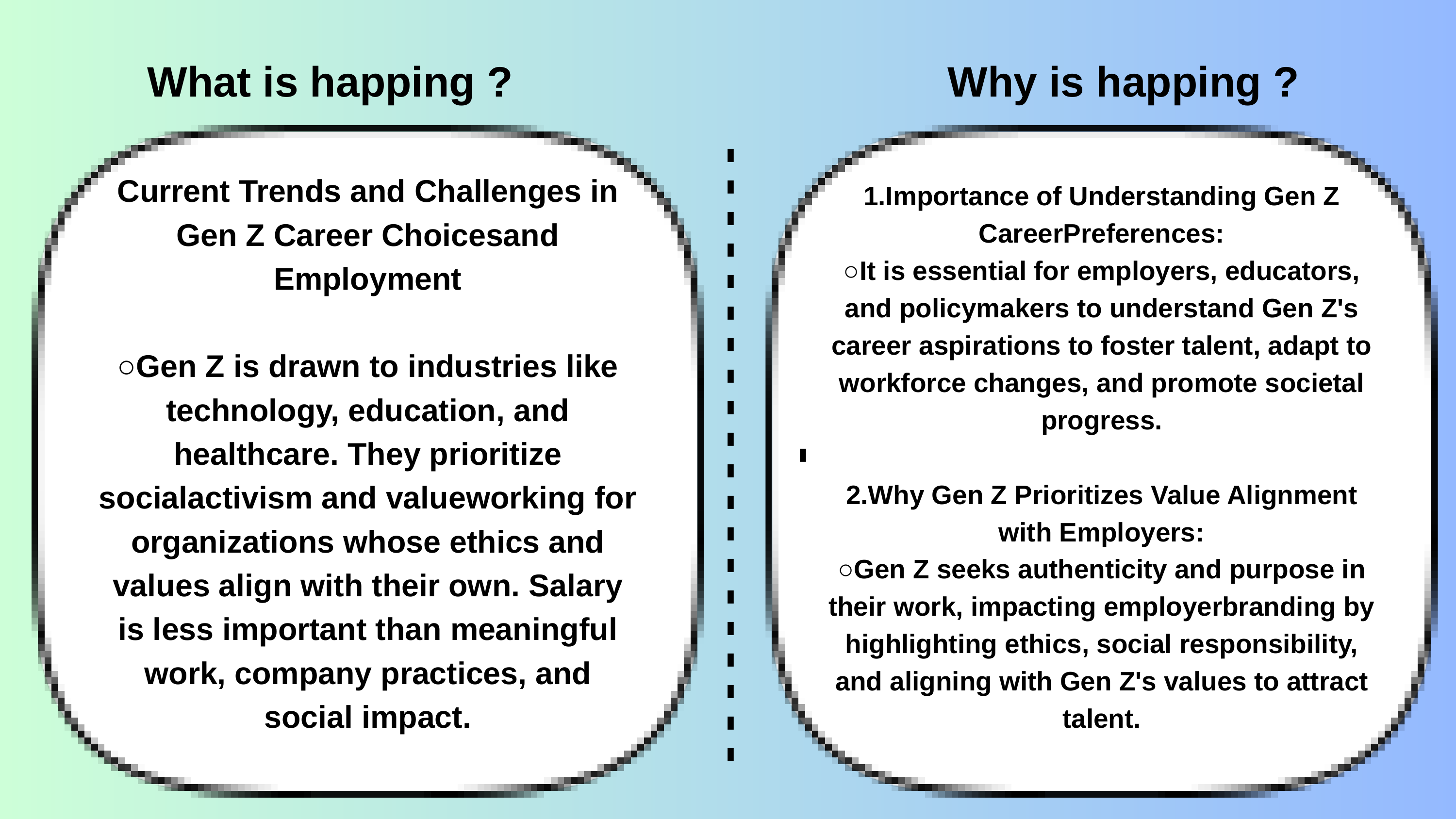

What is happing ?

Why is happing ?

Current Trends and Challenges in Gen Z Career Choicesand Employment

○Gen Z is drawn to industries like technology, education, and healthcare. They prioritize socialactivism and valueworking for organizations whose ethics and values align with their own. Salary is less important than meaningful work, company practices, and social impact.

1.Importance of Understanding Gen Z CareerPreferences:
○It is essential for employers, educators, and policymakers to understand Gen Z's career aspirations to foster talent, adapt to workforce changes, and promote societal progress.

2.Why Gen Z Prioritizes Value Alignment with Employers:
○Gen Z seeks authenticity and purpose in their work, impacting employerbranding by highlighting ethics, social responsibility, and aligning with Gen Z's values to attract talent.

- - - - - - - - - - - - - - - - - - - - -